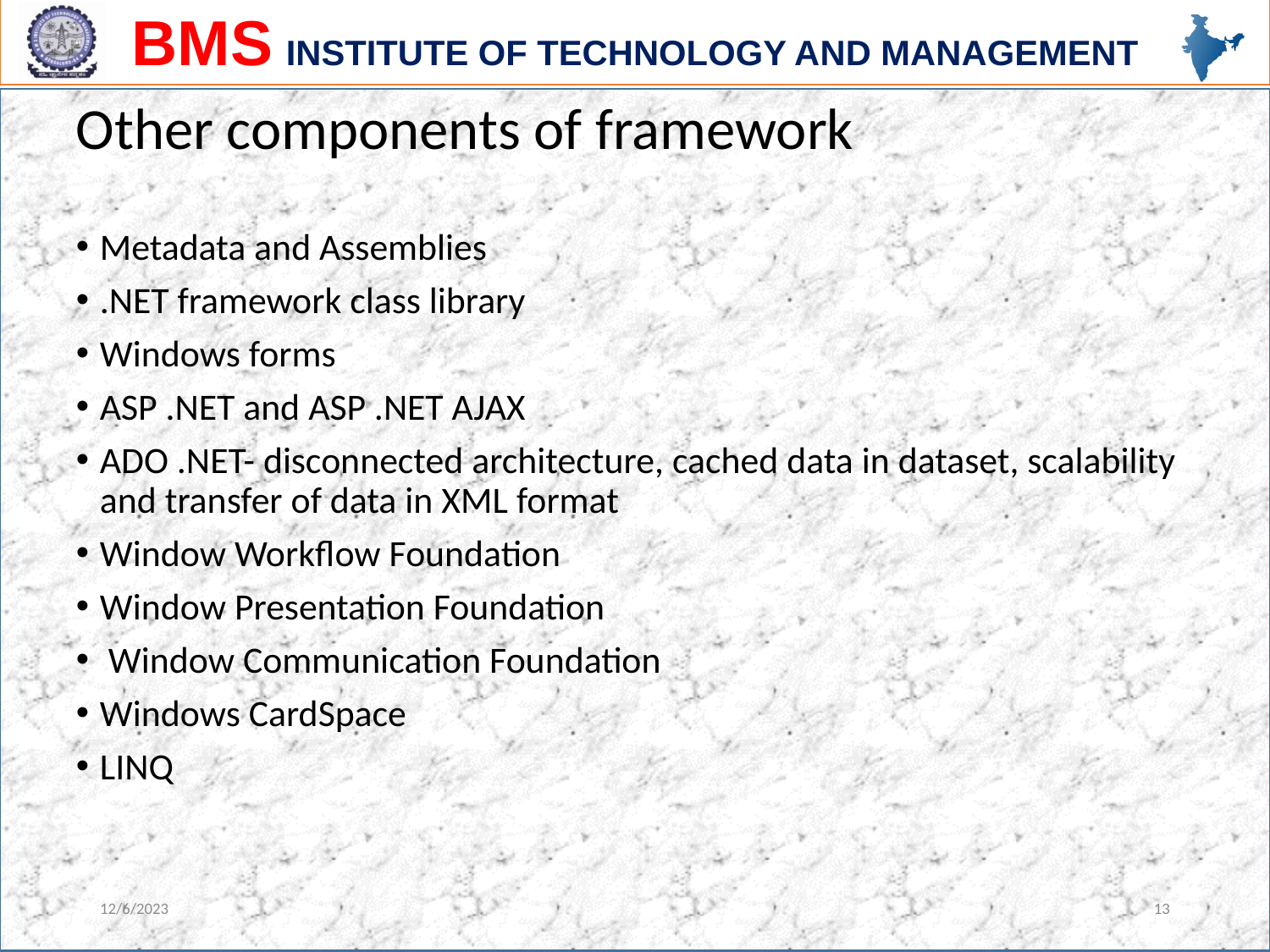

# Other components of framework
Metadata and Assemblies
.NET framework class library
Windows forms
ASP .NET and ASP .NET AJAX
ADO .NET- disconnected architecture, cached data in dataset, scalability and transfer of data in XML format
Window Workflow Foundation
Window Presentation Foundation
 Window Communication Foundation
Windows CardSpace
LINQ

12/6/2023
13